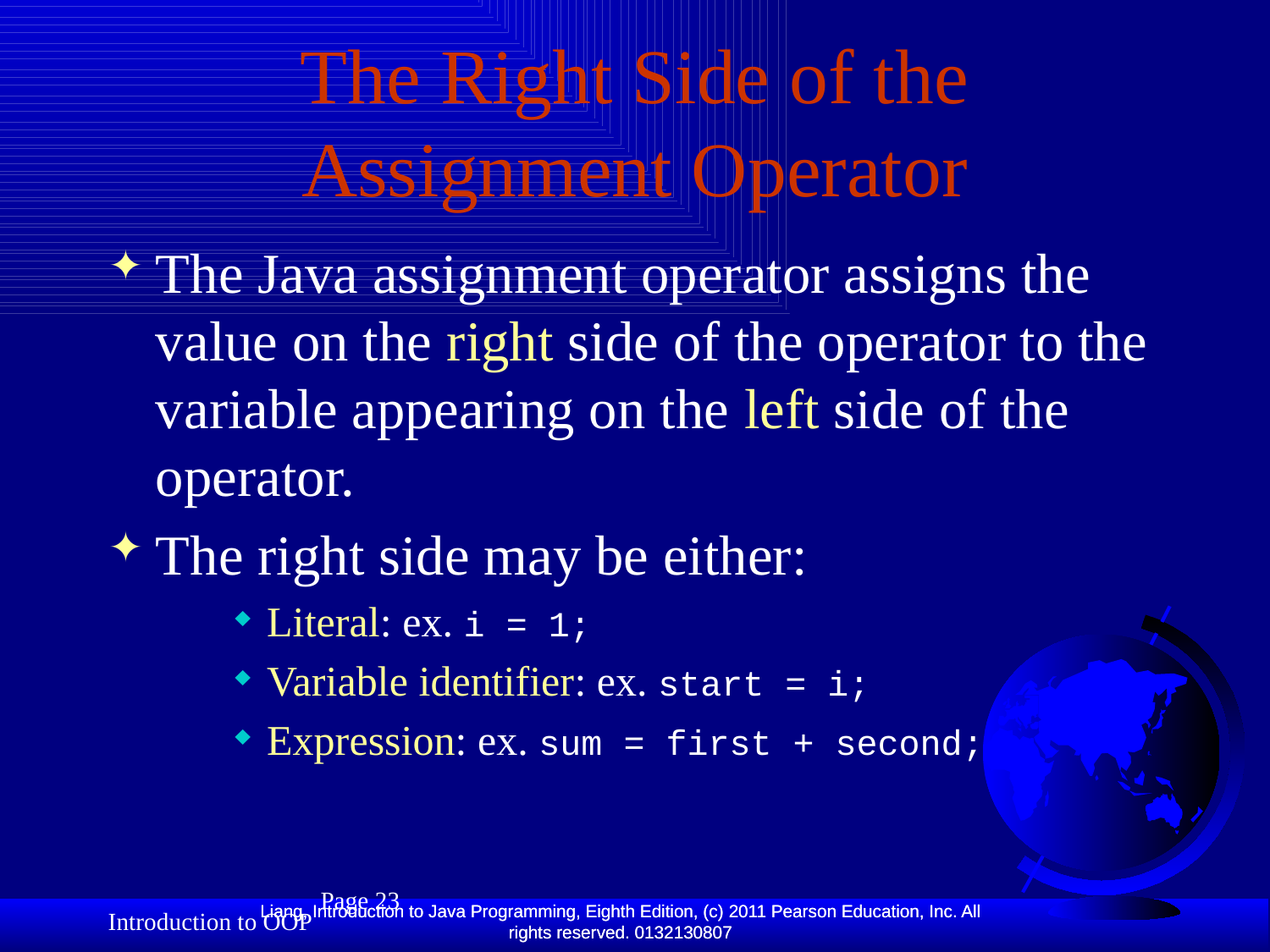

# The Right Side of the Assignment Operator
The Java assignment operator assigns the value on the right side of the operator to the variable appearing on the left side of the operator.
The right side may be either:
Literal: ex. i = 1;
Variable identifier: ex. start = i;
Expression: ex. sum = first + second;

Page 23
Dr. S. GANNOUNI & Dr.  A. TOUIR

Introduction to OOP